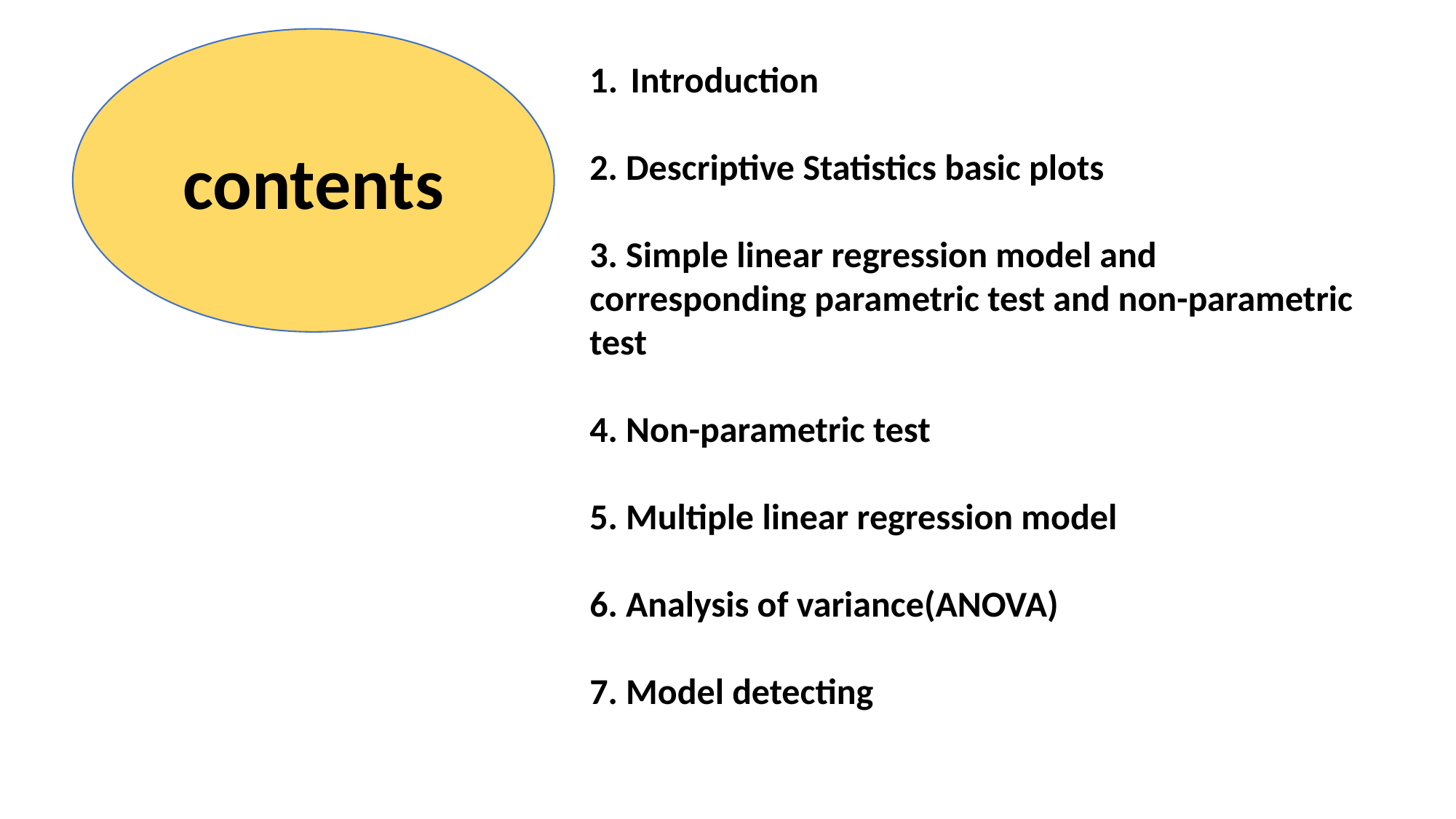

contents
Introduction

2. Descriptive Statistics basic plots

3. Simple linear regression model and corresponding parametric test and non-parametric test

4. Non-parametric test

5. Multiple linear regression model

6. Analysis of variance(ANOVA)

7. Model detecting